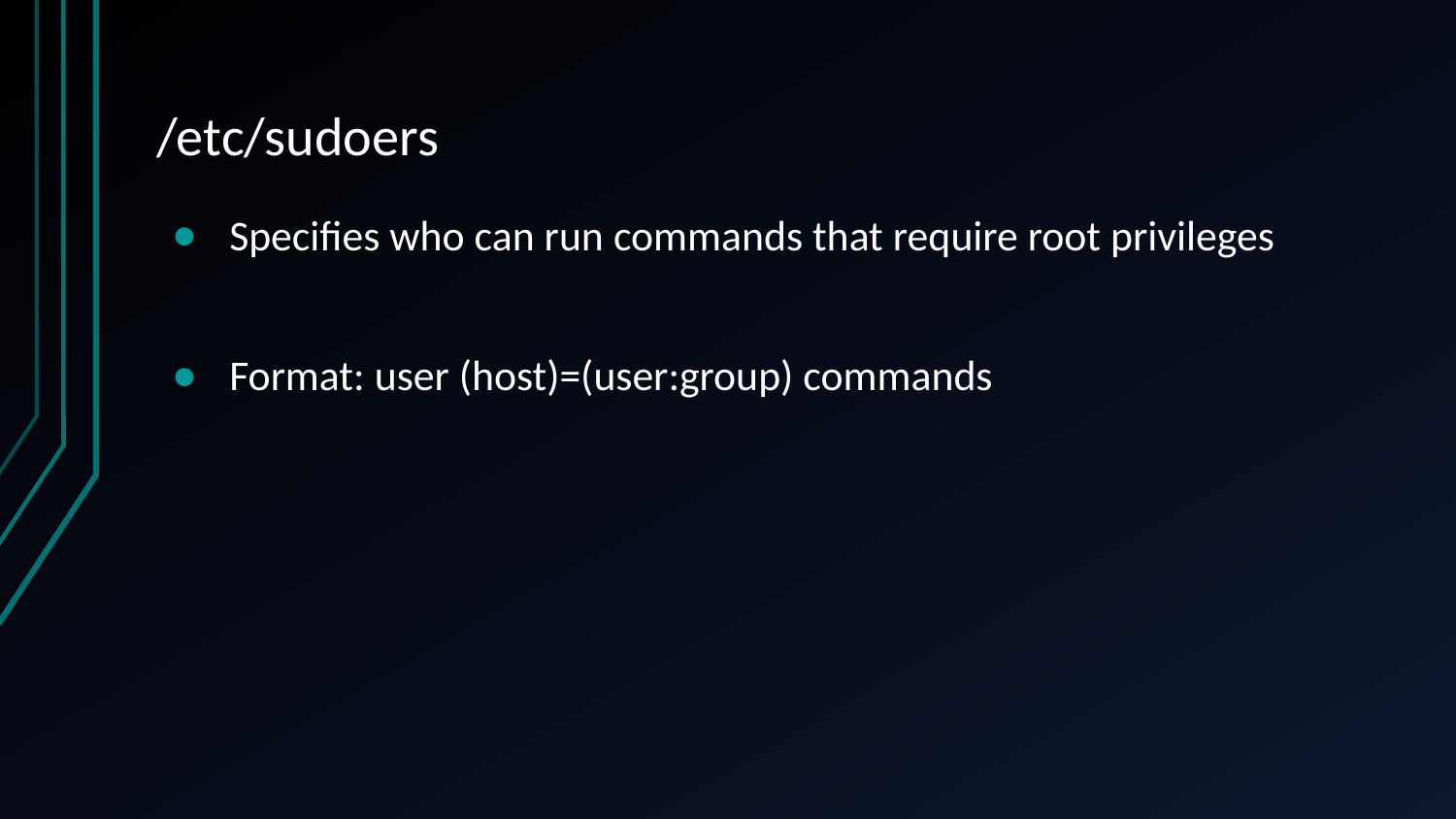

# /etc/sudoers
Specifies who can run commands that require root privileges

Format: user (host)=(user:group) commands